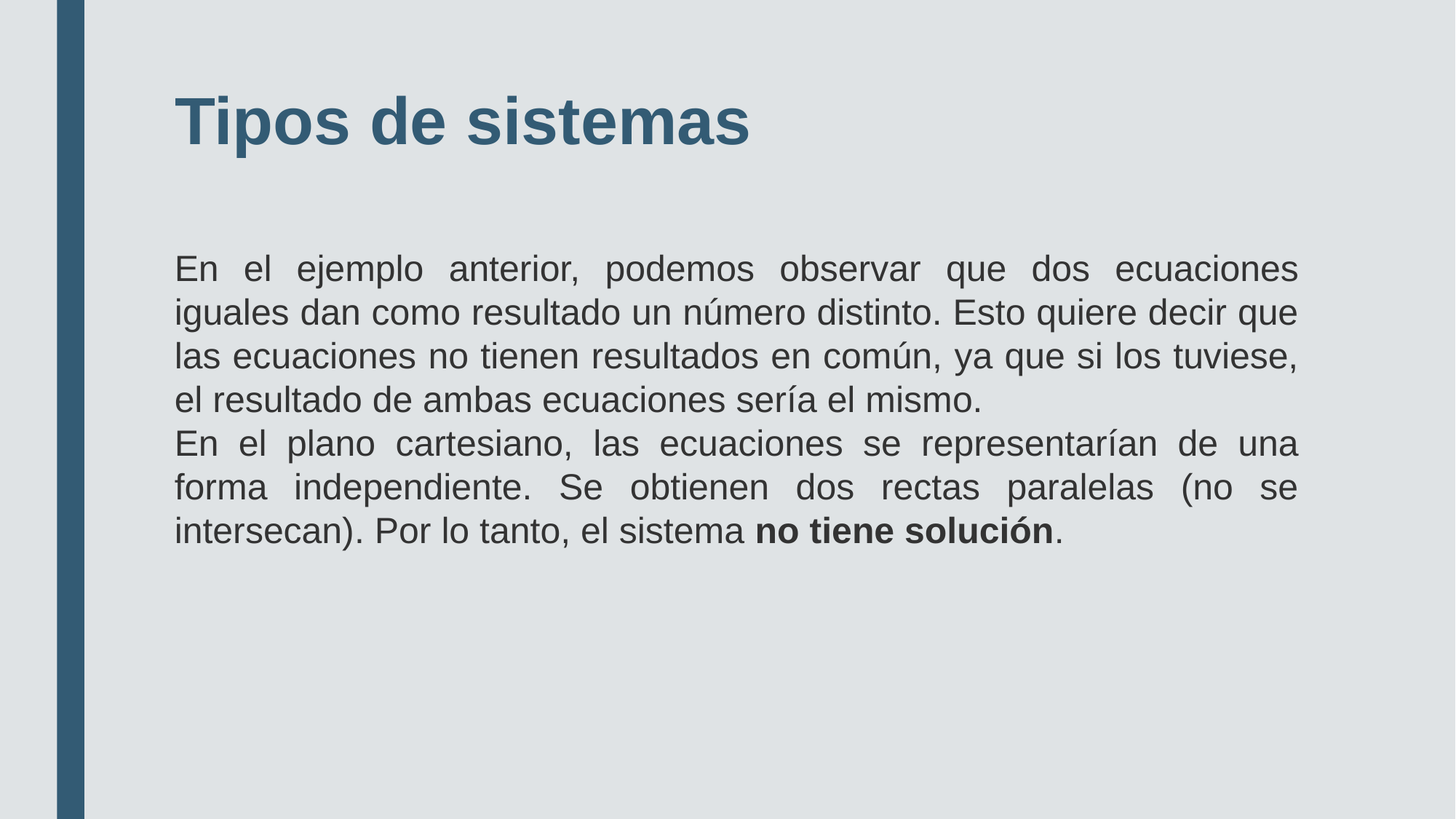

# Tipos de sistemas
En el ejemplo anterior, podemos observar que dos ecuaciones iguales dan como resultado un número distinto. Esto quiere decir que las ecuaciones no tienen resultados en común, ya que si los tuviese, el resultado de ambas ecuaciones sería el mismo.
En el plano cartesiano, las ecuaciones se representarían de una forma independiente. Se obtienen dos rectas paralelas (no se intersecan). Por lo tanto, el sistema no tiene solución.